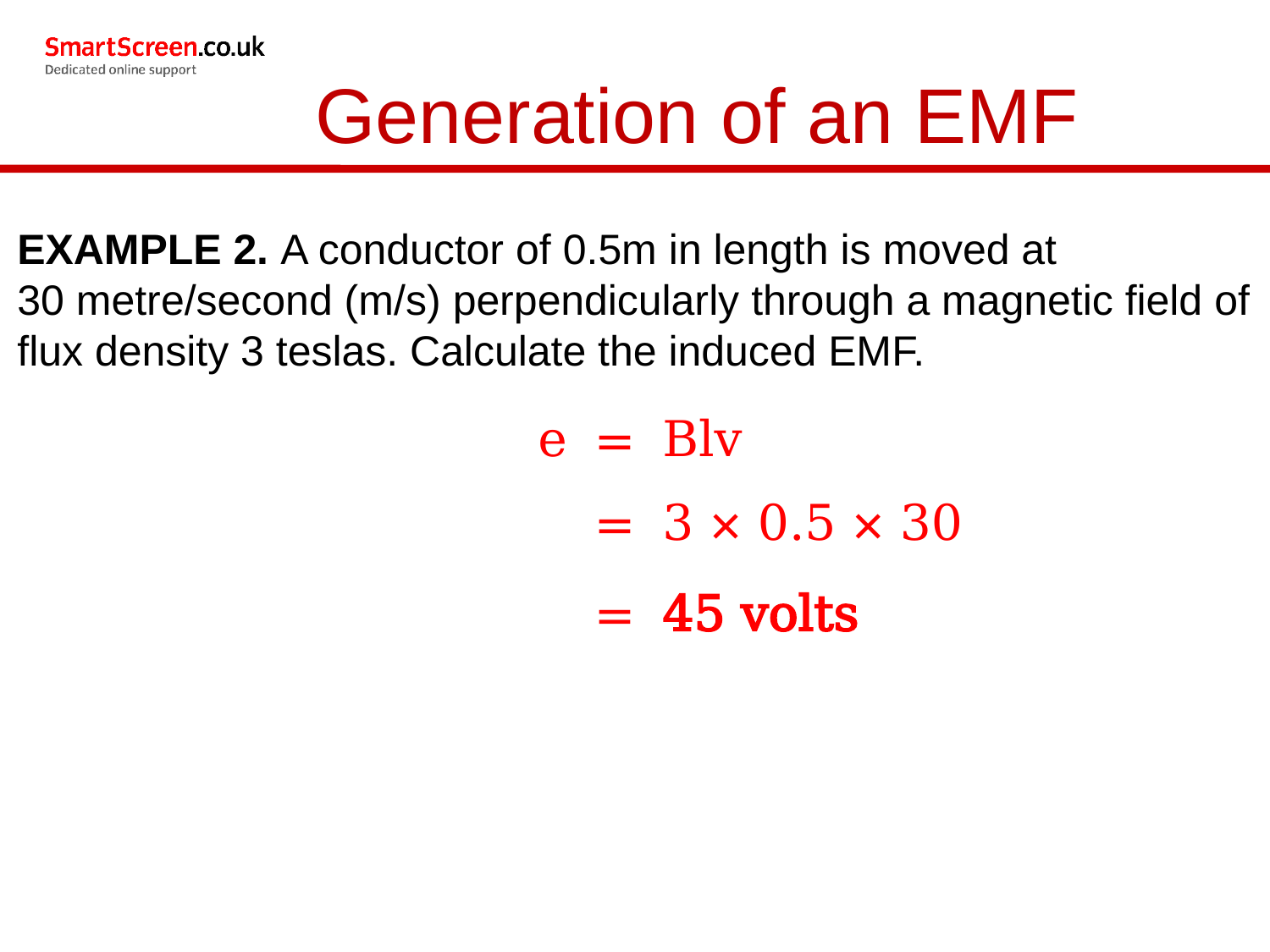

Generation of an EMF

EXAMPLE 2. A conductor of 0.5m in length is moved at 30 metre/second (m/s) perpendicularly through a magnetic field of flux density 3 teslas. Calculate the induced EMF.
| e | = | Blv |
| --- | --- | --- |
|  | = | 3 × 0.5 × 30 |
| --- | --- | --- |
|  | = | 45 volts |
| --- | --- | --- |